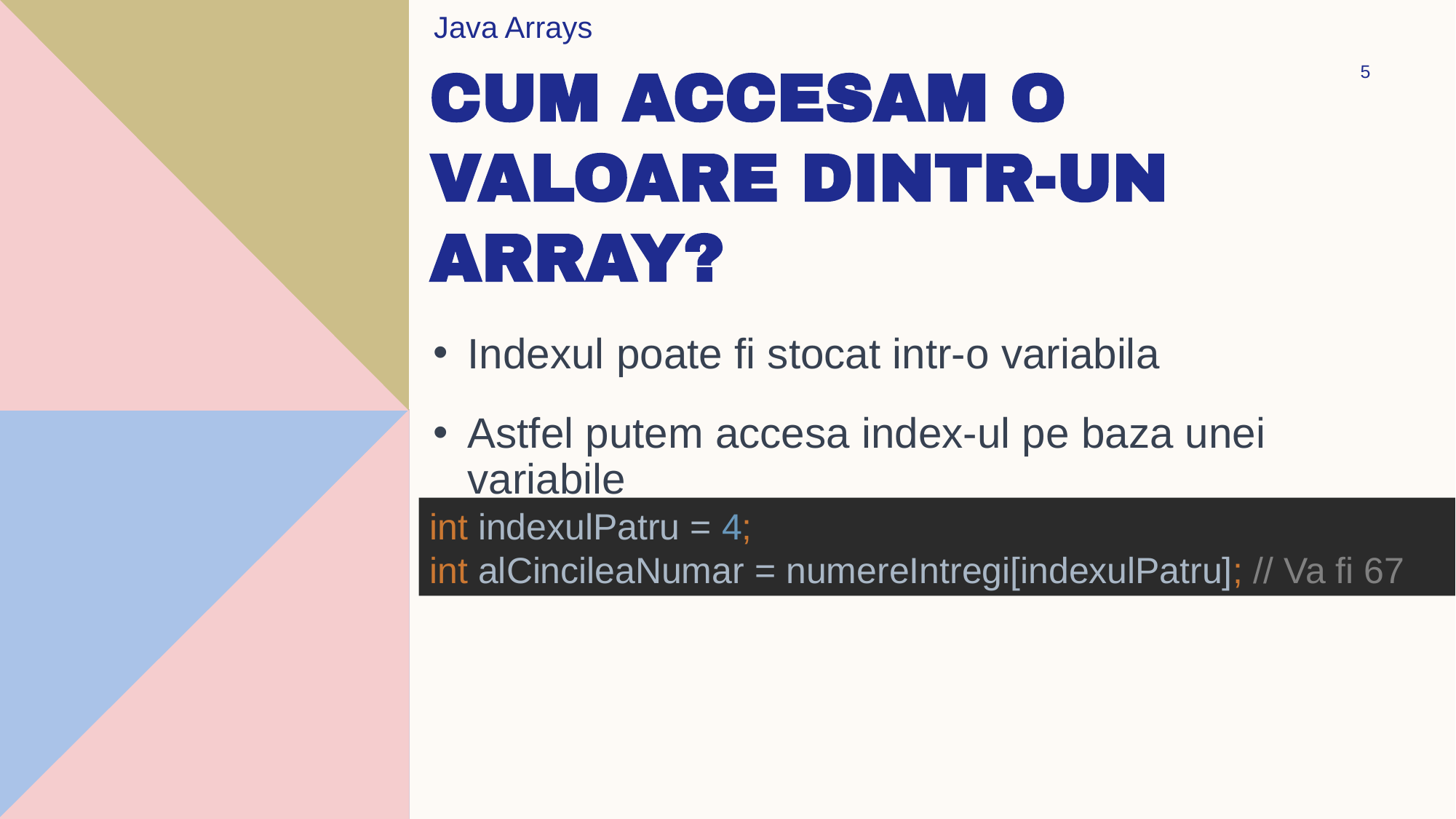

Java Arrays
# Cum accesam o valoare dintr-un array?
5
Indexul poate fi stocat intr-o variabila
Astfel putem accesa index-ul pe baza unei variabile

int indexulPatru = 4;
int alCincileaNumar = numereIntregi[indexulPatru]; // Va fi 67